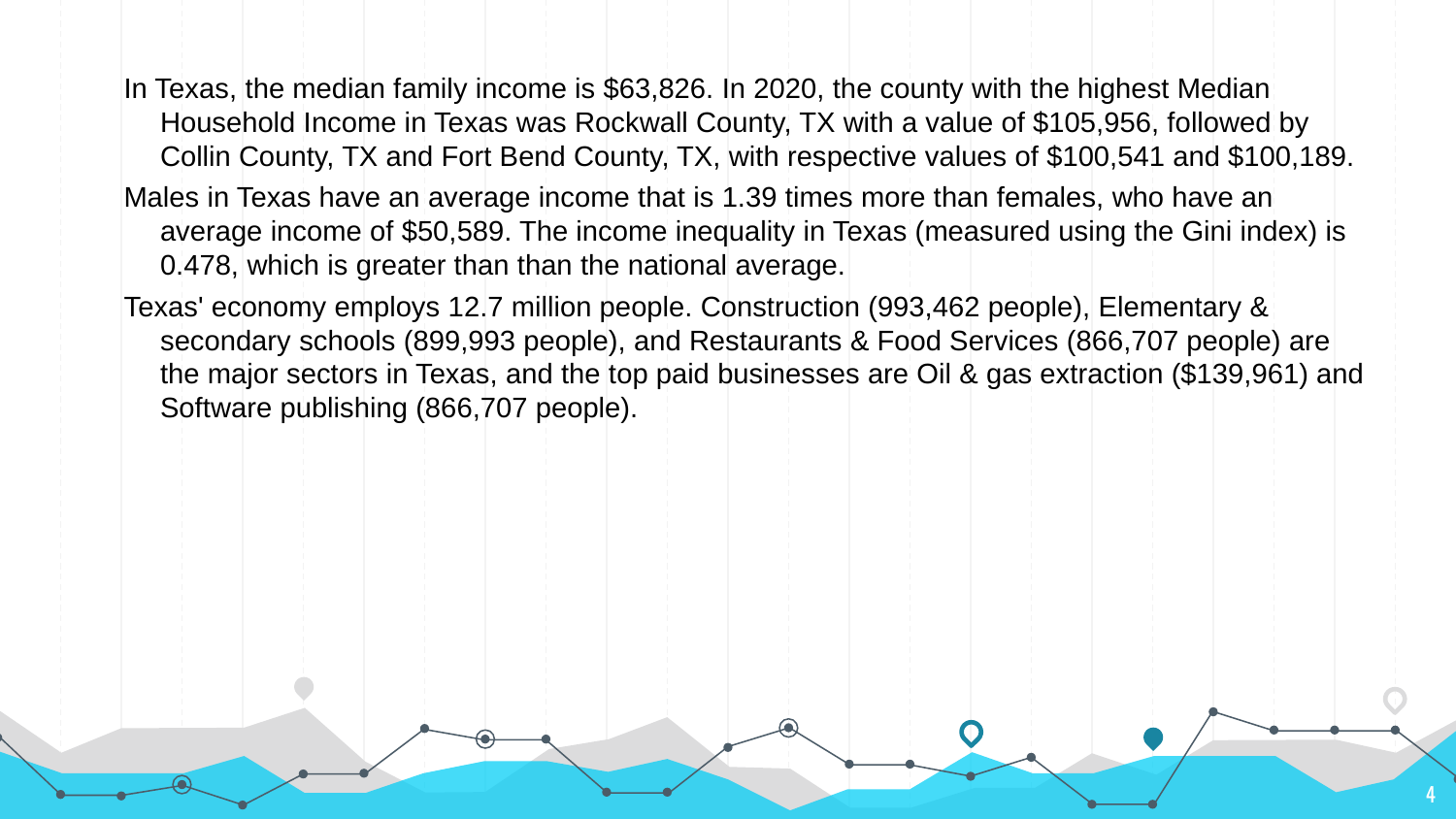

In Texas, the median family income is $63,826. In 2020, the county with the highest Median Household Income in Texas was Rockwall County, TX with a value of $105,956, followed by Collin County, TX and Fort Bend County, TX, with respective values of $100,541 and $100,189.
Males in Texas have an average income that is 1.39 times more than females, who have an average income of $50,589. The income inequality in Texas (measured using the Gini index) is 0.478, which is greater than than the national average.
Texas' economy employs 12.7 million people. Construction (993,462 people), Elementary & secondary schools (899,993 people), and Restaurants & Food Services (866,707 people) are the major sectors in Texas, and the top paid businesses are Oil & gas extraction ($139,961) and Software publishing (866,707 people).

4